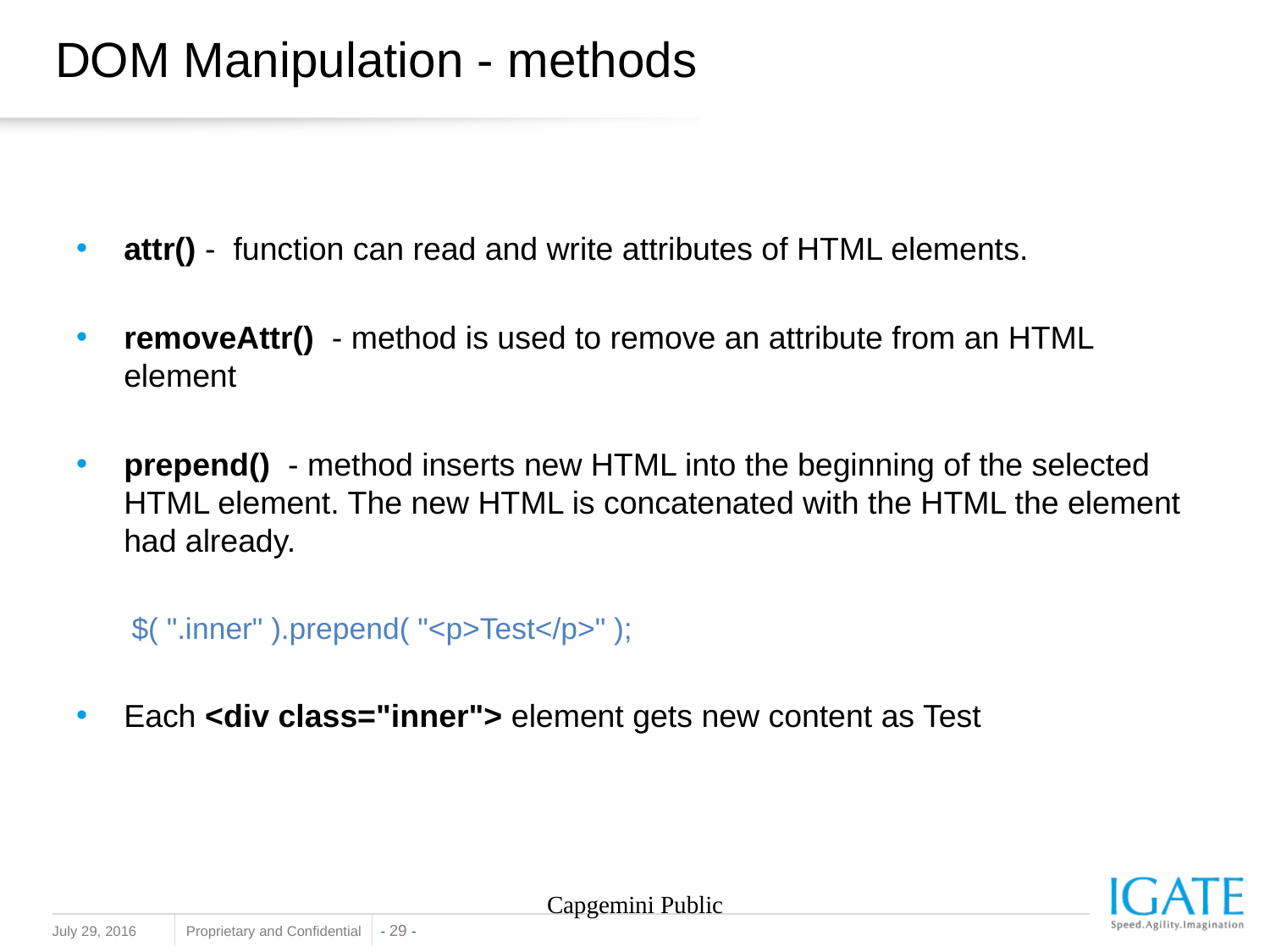

# DOM Manipulation - methods
attr() -  function can read and write attributes of HTML elements.

removeAttr()  - method is used to remove an attribute from an HTML element

prepend()  - method inserts new HTML into the beginning of the selected HTML element. The new HTML is concatenated with the HTML the element had already.

$( ".inner" ).prepend( "<p>Test</p>" );

Each <div class="inner"> element gets new content as Test

Capgemini Public